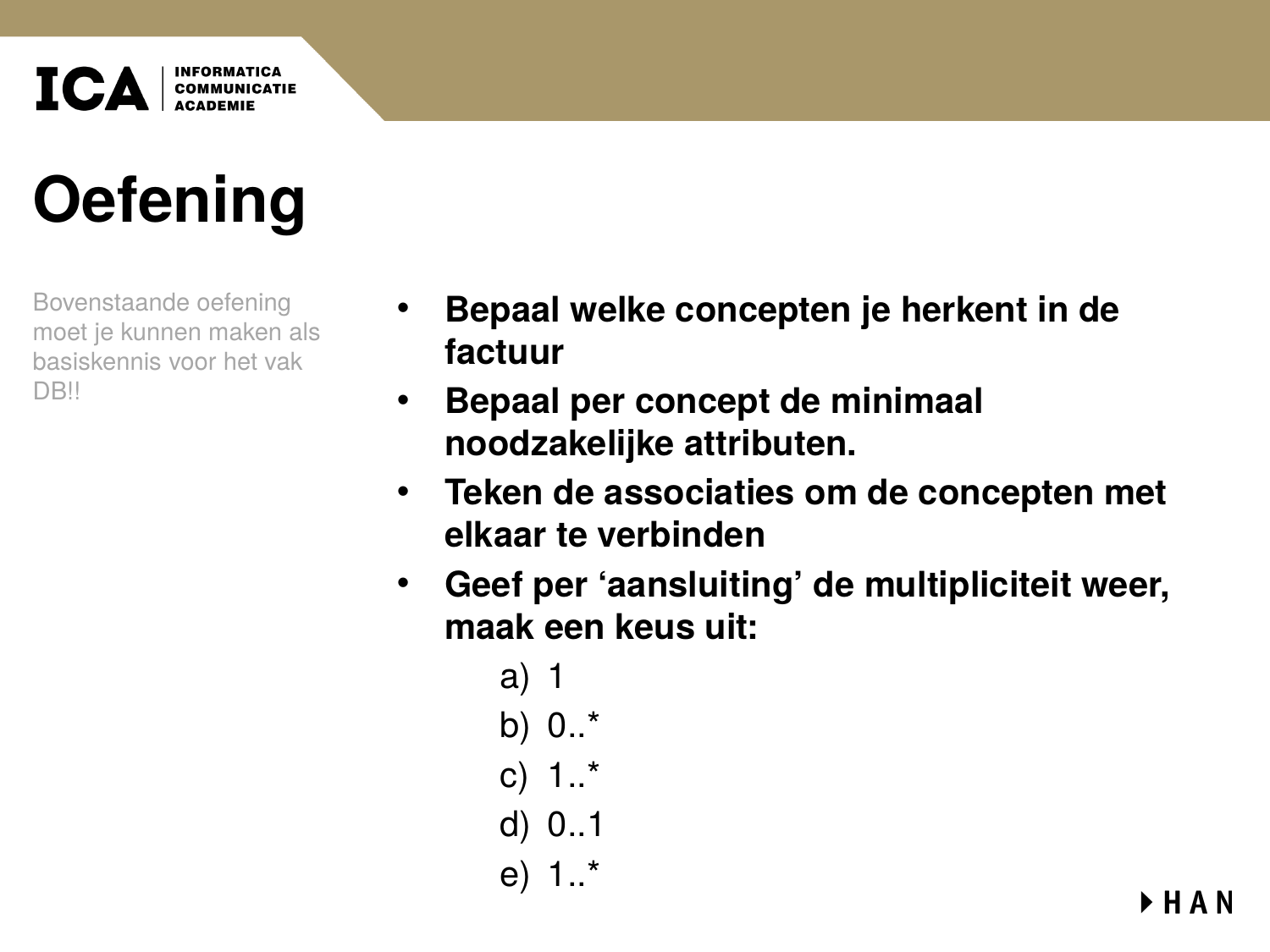

# Oefening

Bepaal welke concepten je herkent in de factuur
Bepaal per concept de minimaal noodzakelijke attributen.
Teken de associaties om de concepten met elkaar te verbinden
Geef per ‘aansluiting’ de multipliciteit weer, maak een keus uit:
1
0..*
1..*
0..1
1..*

Bovenstaande oefening moet je kunnen maken als basiskennis voor het vak DB!!